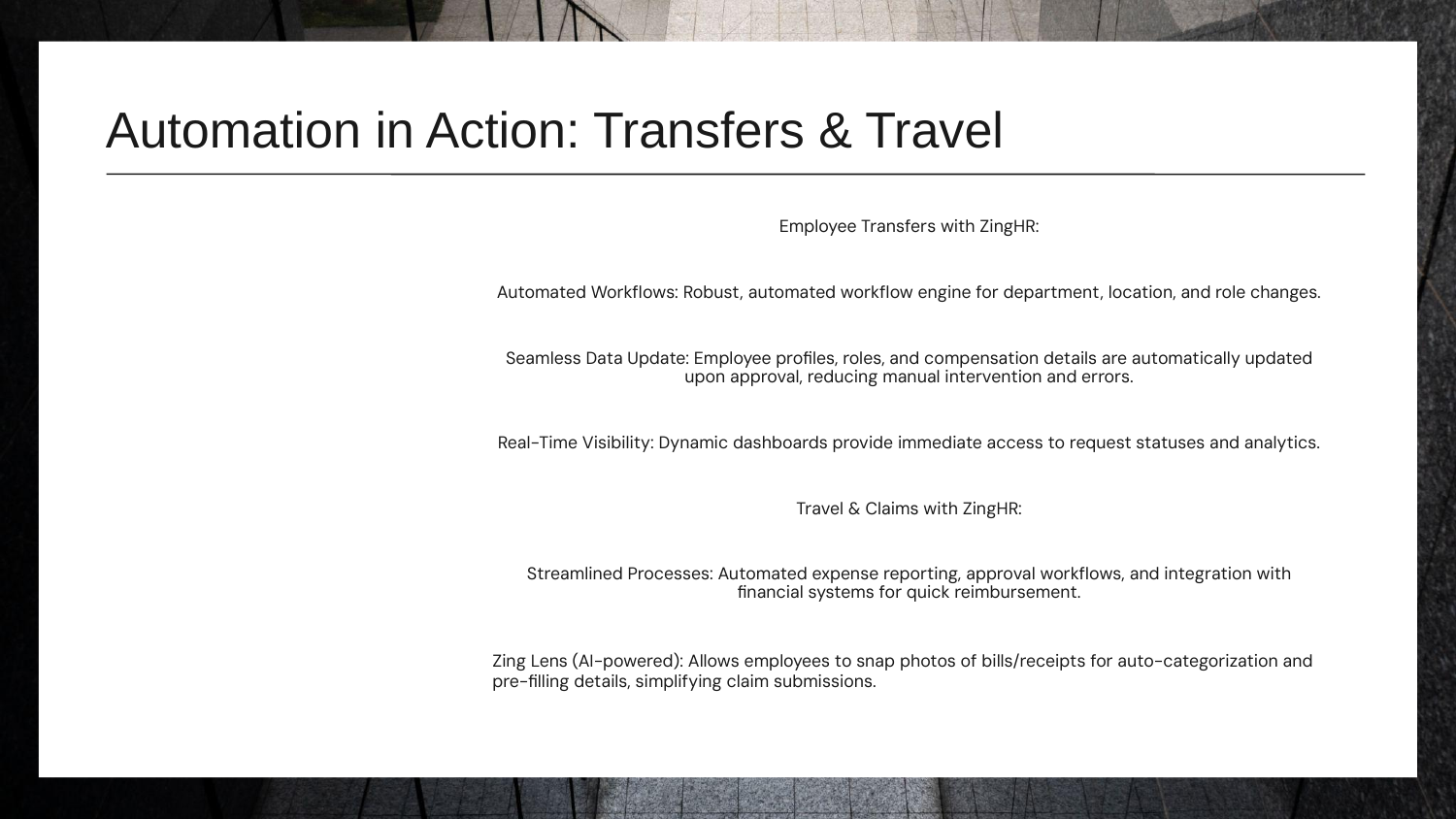

# Automation in Action: Transfers & Travel
Employee Transfers with ZingHR:

Automated Workflows: Robust, automated workflow engine for department, location, and role changes.

Seamless Data Update: Employee profiles, roles, and compensation details are automatically updated upon approval, reducing manual intervention and errors.

Real-Time Visibility: Dynamic dashboards provide immediate access to request statuses and analytics.

Travel & Claims with ZingHR:

Streamlined Processes: Automated expense reporting, approval workflows, and integration with financial systems for quick reimbursement.

Zing Lens (AI-powered): Allows employees to snap photos of bills/receipts for auto-categorization and pre-filling details, simplifying claim submissions.